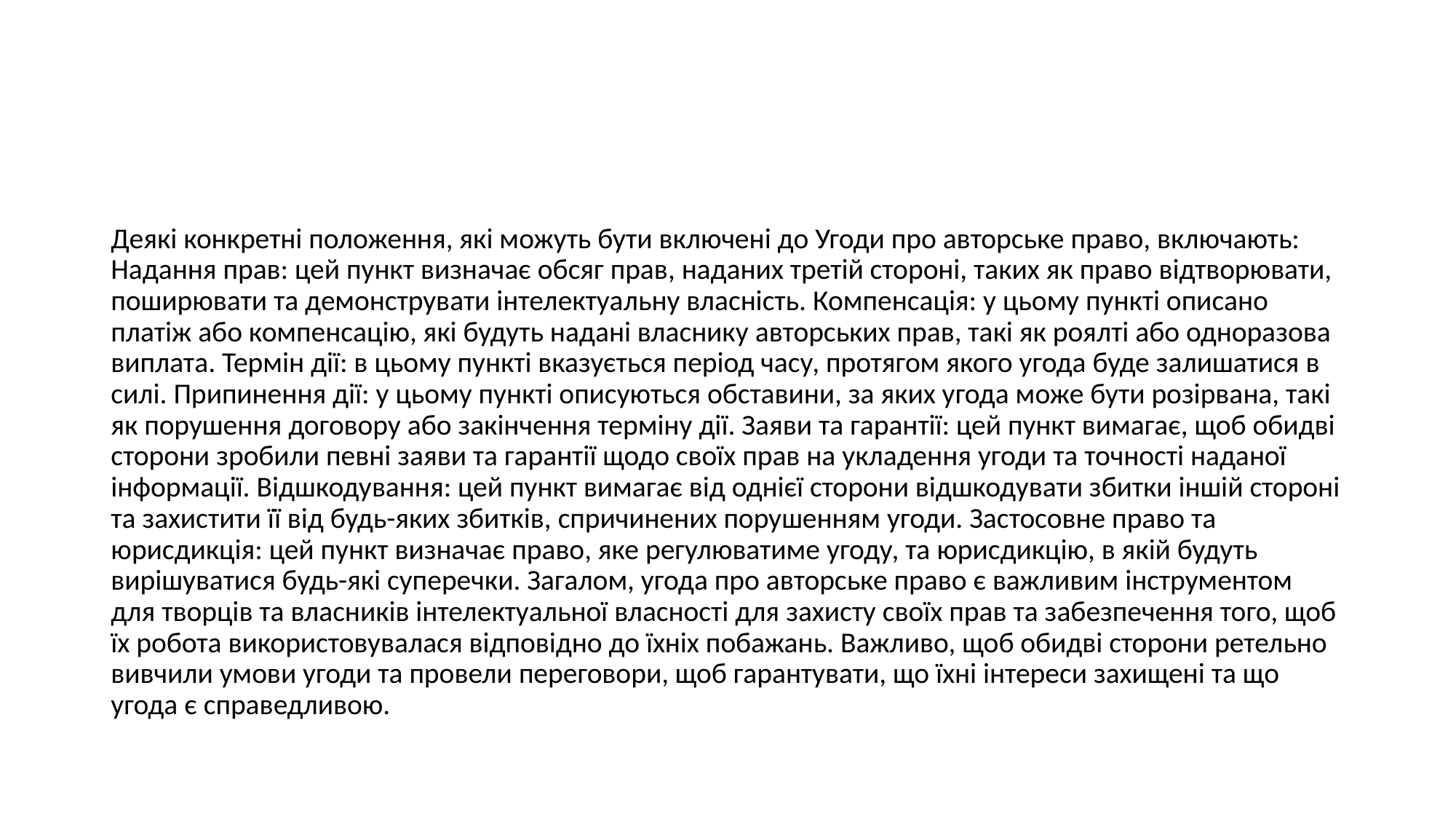

#
Деякі конкретні положення, які можуть бути включені до Угоди про авторське право, включають: Надання прав: цей пункт визначає обсяг прав, наданих третій стороні, таких як право відтворювати, поширювати та демонструвати інтелектуальну власність. Компенсація: у цьому пункті описано платіж або компенсацію, які будуть надані власнику авторських прав, такі як роялті або одноразова виплата. Термін дії: в цьому пункті вказується період часу, протягом якого угода буде залишатися в силі. Припинення дії: у цьому пункті описуються обставини, за яких угода може бути розірвана, такі як порушення договору або закінчення терміну дії. Заяви та гарантії: цей пункт вимагає, щоб обидві сторони зробили певні заяви та гарантії щодо своїх прав на укладення угоди та точності наданої інформації. Відшкодування: цей пункт вимагає від однієї сторони відшкодувати збитки іншій стороні та захистити її від будь-яких збитків, спричинених порушенням угоди. Застосовне право та юрисдикція: цей пункт визначає право, яке регулюватиме угоду, та юрисдикцію, в якій будуть вирішуватися будь-які суперечки. Загалом, угода про авторське право є важливим інструментом для творців та власників інтелектуальної власності для захисту своїх прав та забезпечення того, щоб їх робота використовувалася відповідно до їхніх побажань. Важливо, щоб обидві сторони ретельно вивчили умови угоди та провели переговори, щоб гарантувати, що їхні інтереси захищені та що угода є справедливою.